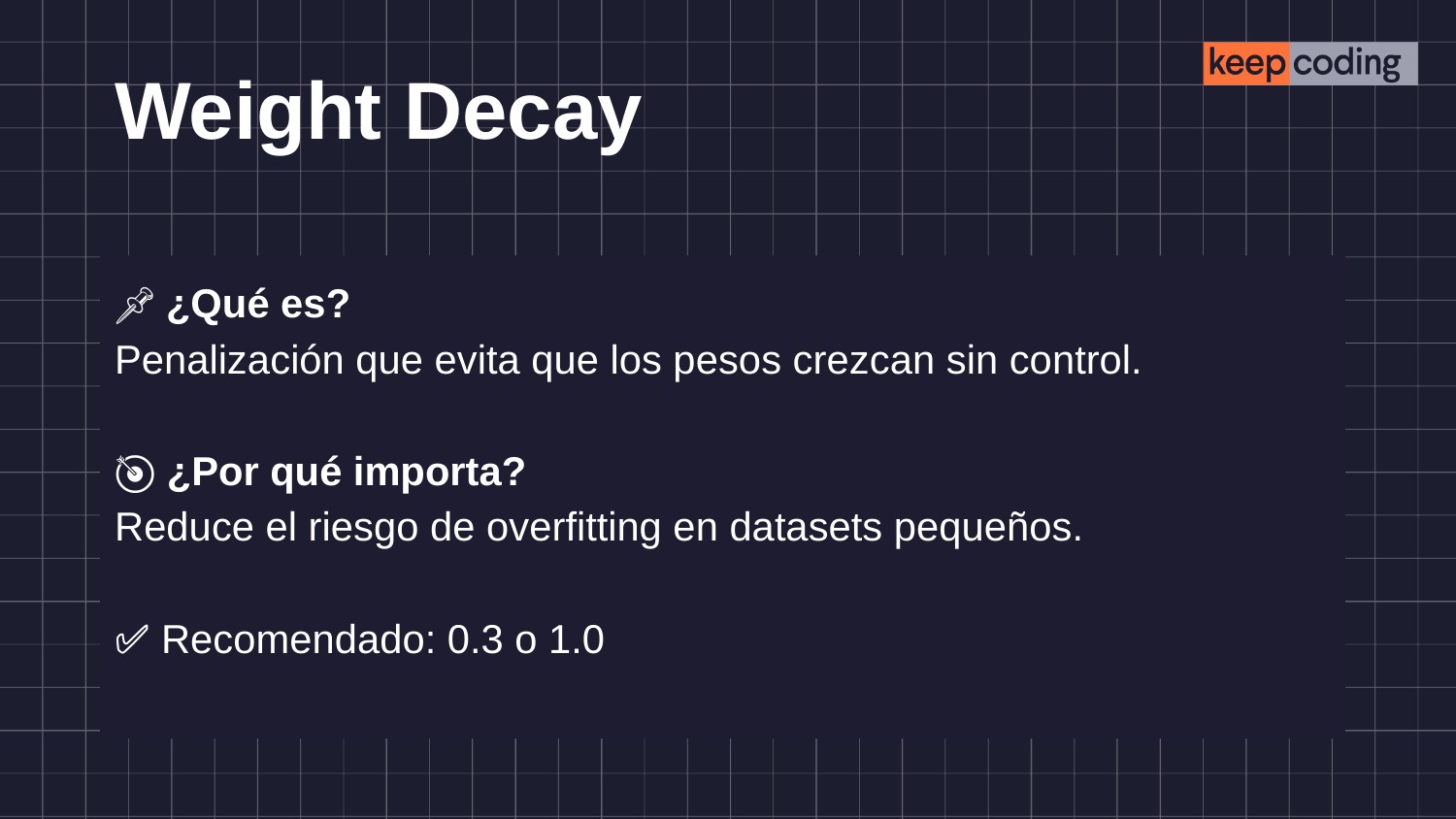

# Weight Decay

📌 ¿Qué es?
Penalización que evita que los pesos crezcan sin control.

🎯 ¿Por qué importa?
Reduce el riesgo de overfitting en datasets pequeños.

✅ Recomendado: 0.3 o 1.0